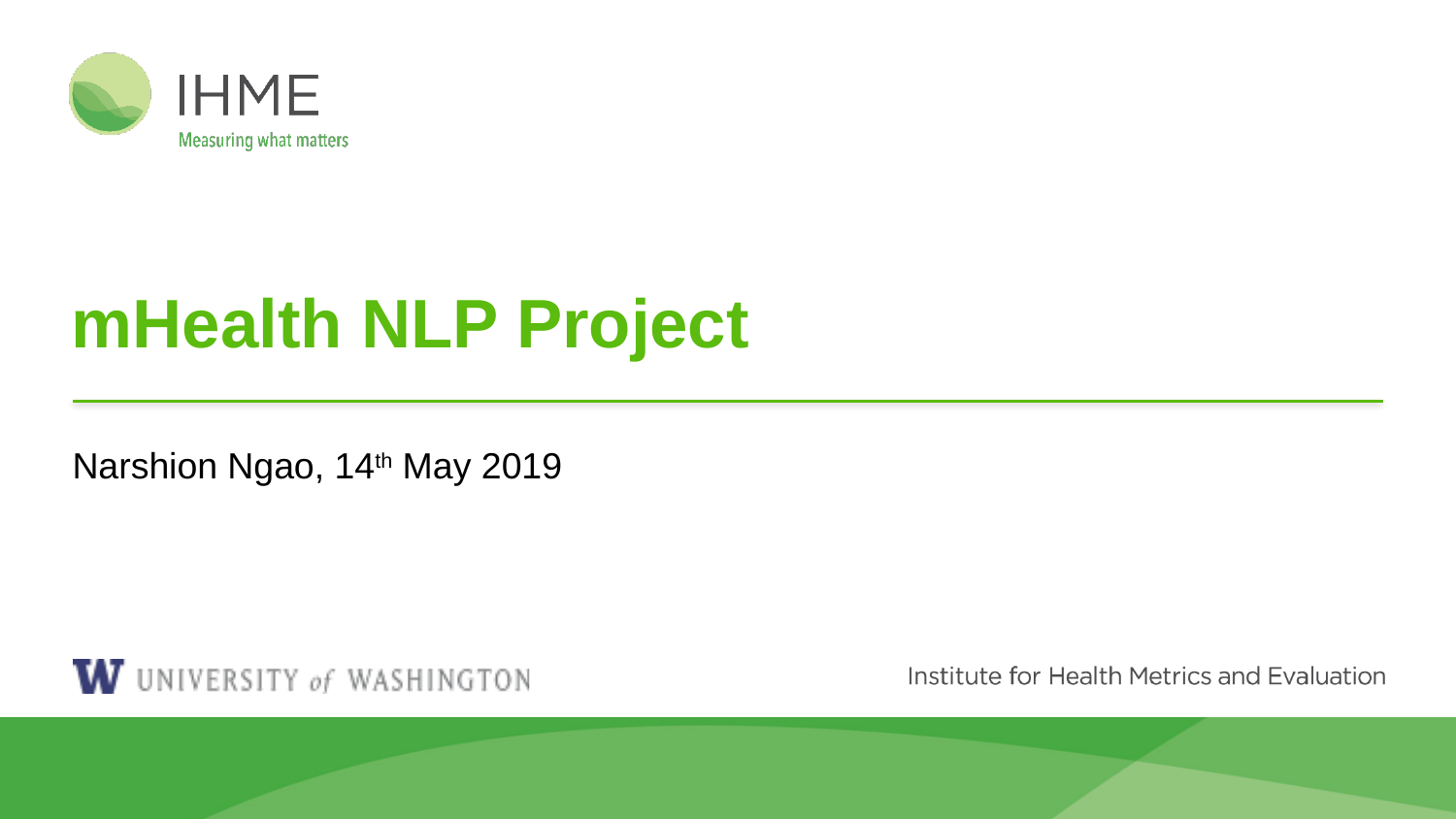

# mHealth NLP Project
Narshion Ngao, 14th May 2019